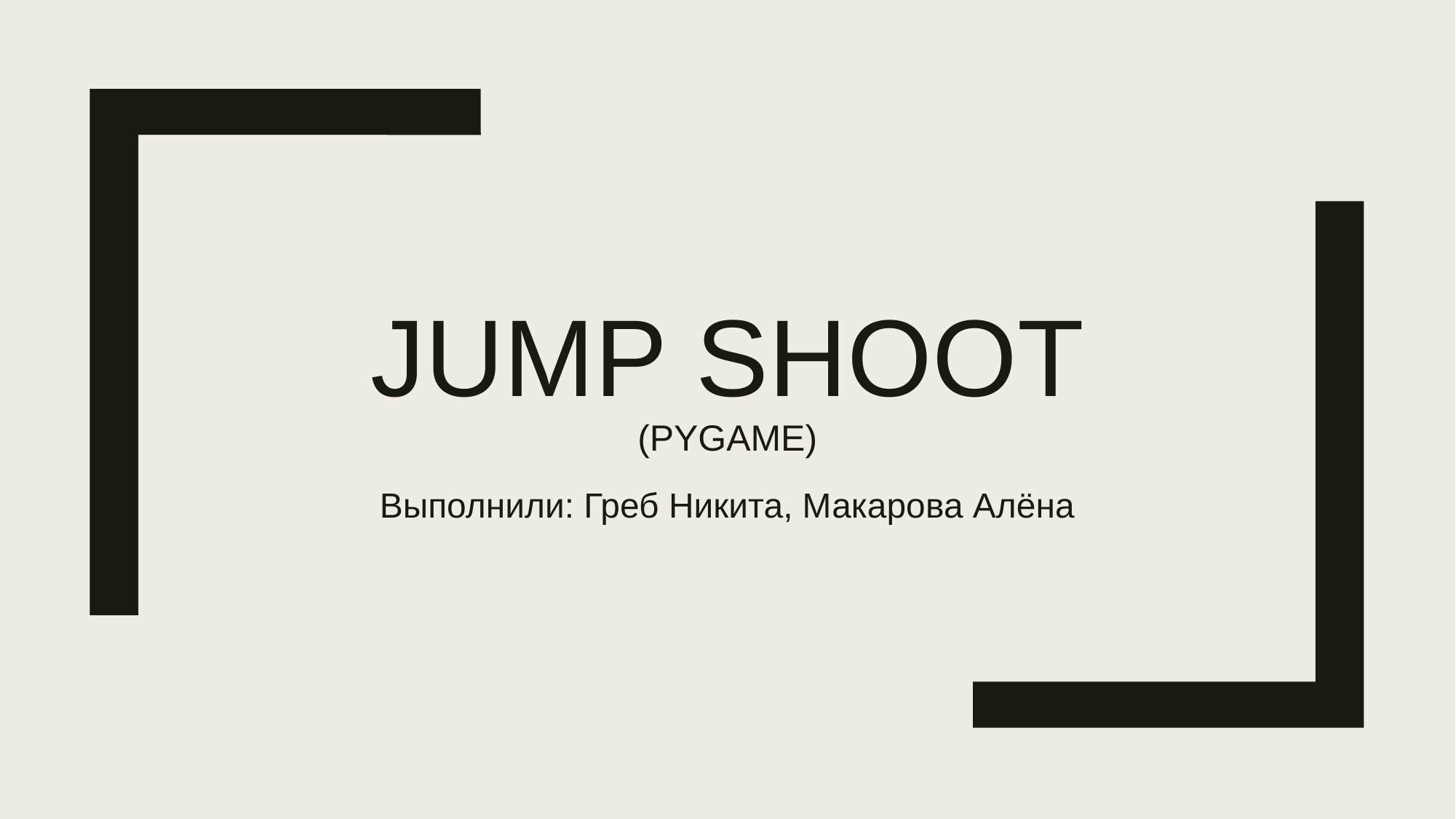

# Jump shoot (pygame)
Выполнили: Греб Никита, Макарова Алёна